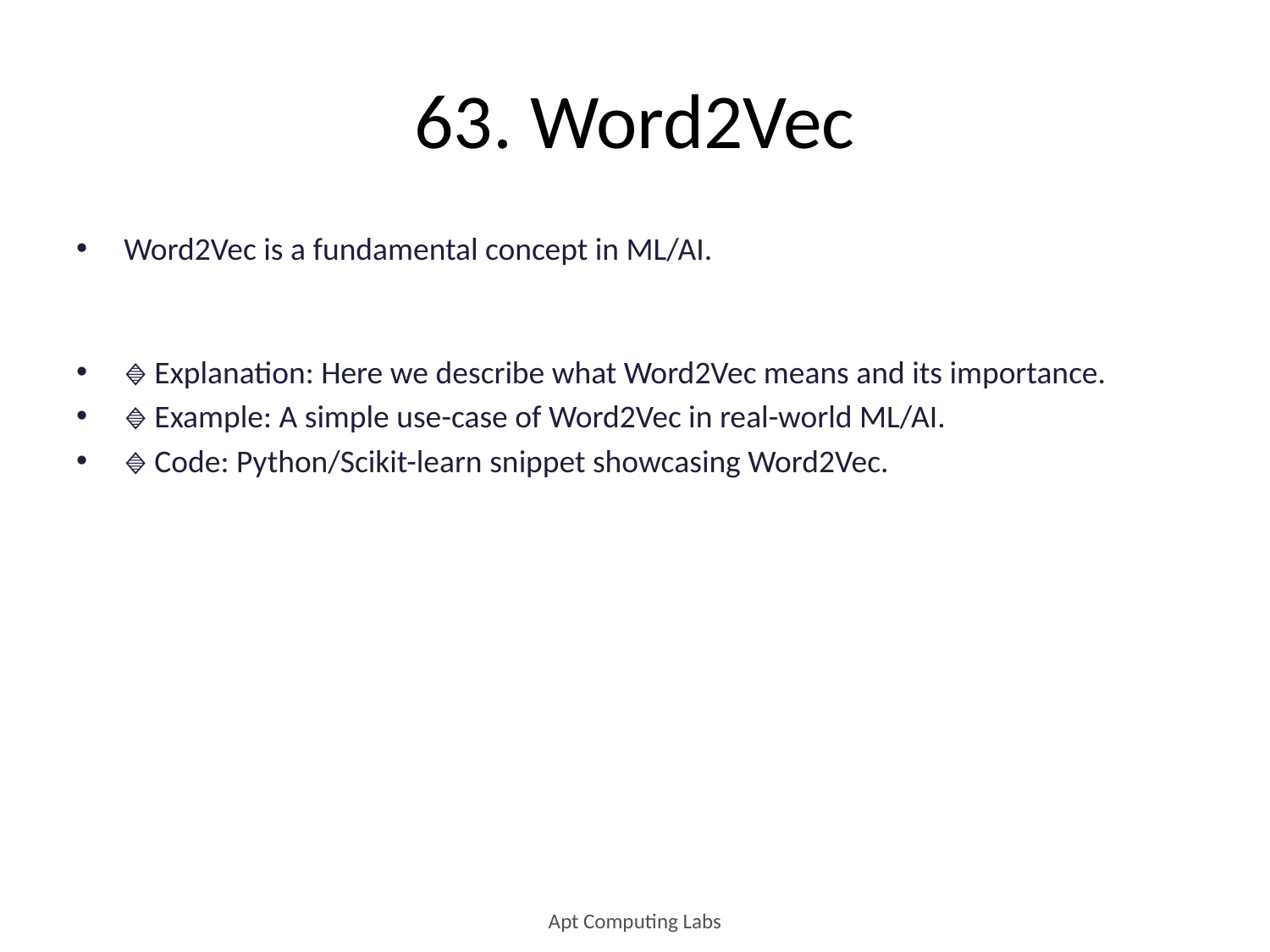

# 63. Word2Vec
Word2Vec is a fundamental concept in ML/AI.

🔹 Explanation: Here we describe what Word2Vec means and its importance.
🔹 Example: A simple use-case of Word2Vec in real-world ML/AI.
🔹 Code: Python/Scikit-learn snippet showcasing Word2Vec.

Apt Computing Labs